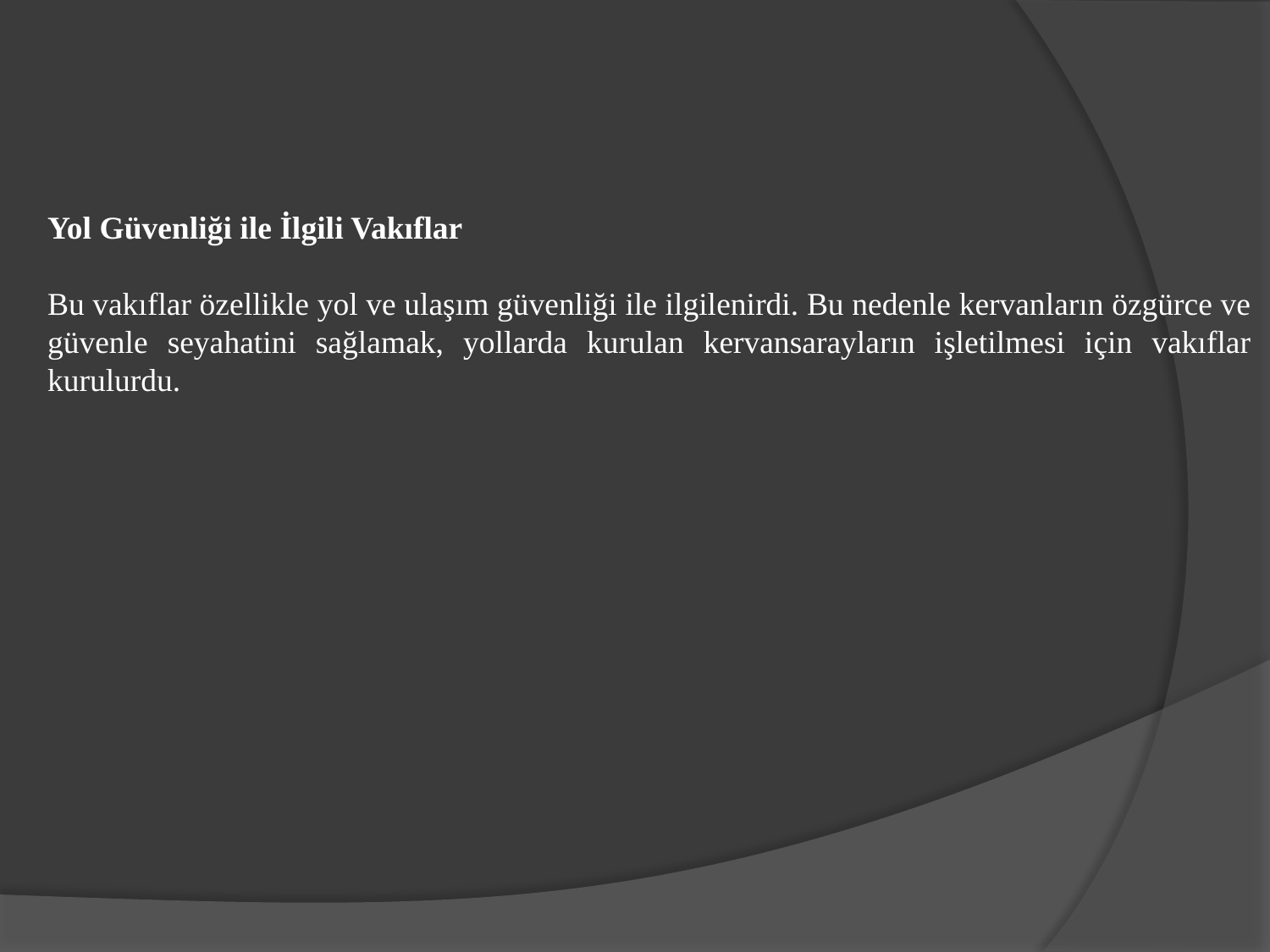

Yol Güvenliği ile İlgili Vakıflar
Bu vakıflar özellikle yol ve ulaşım güvenliği ile ilgilenirdi. Bu nedenle kervanların özgürce ve güvenle seyahatini sağlamak, yollarda kurulan kervansarayların işletilmesi için vakıflar kurulurdu.